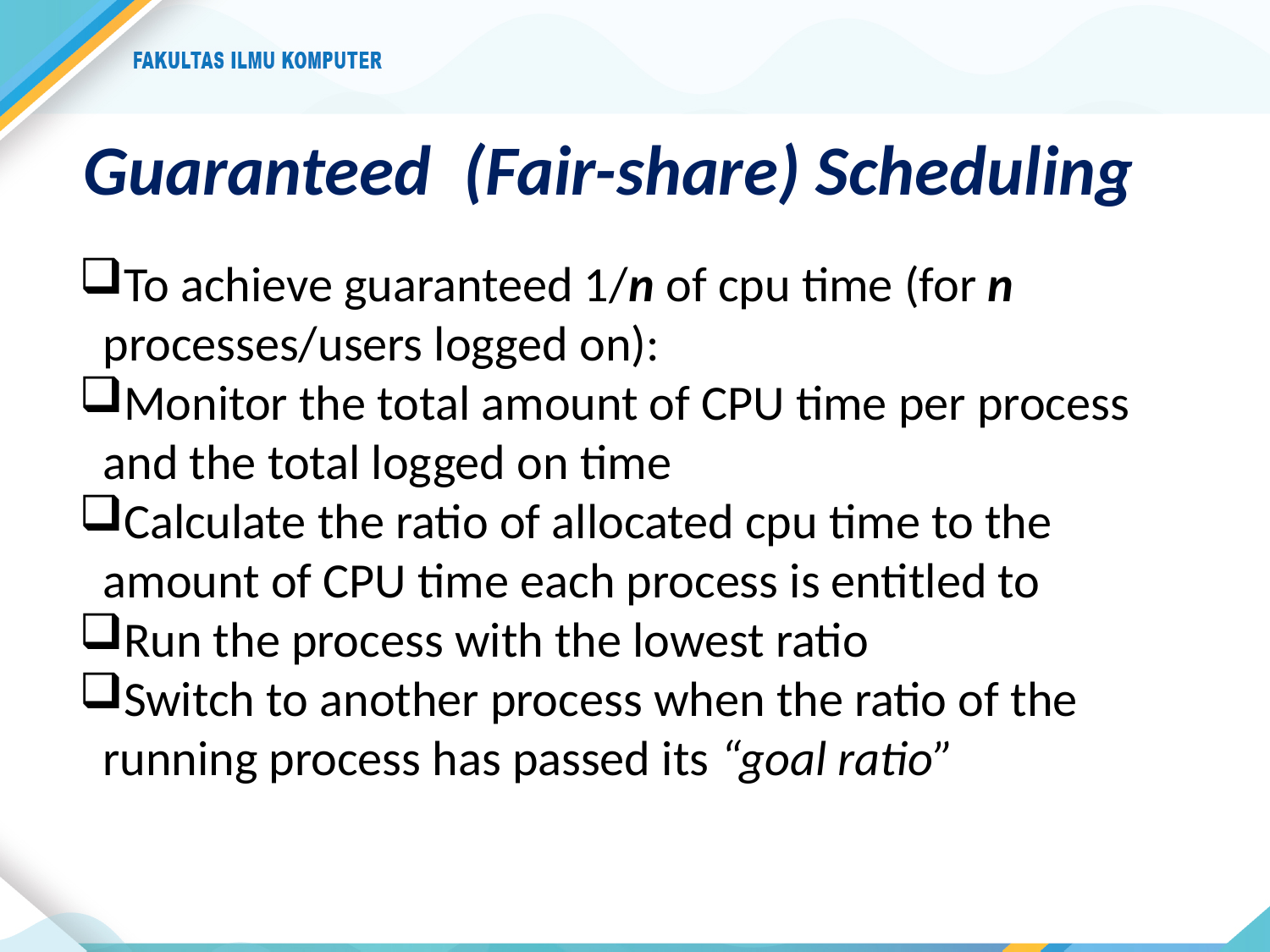

# Guaranteed  (Fair-share) Scheduling
To achieve guaranteed 1/n of cpu time (for n processes/users logged on):
Monitor the total amount of CPU time per process and the total logged on time
Calculate the ratio of allocated cpu time to the amount of CPU time each process is entitled to
Run the process with the lowest ratio
Switch to another process when the ratio of the running process has passed its “goal ratio”